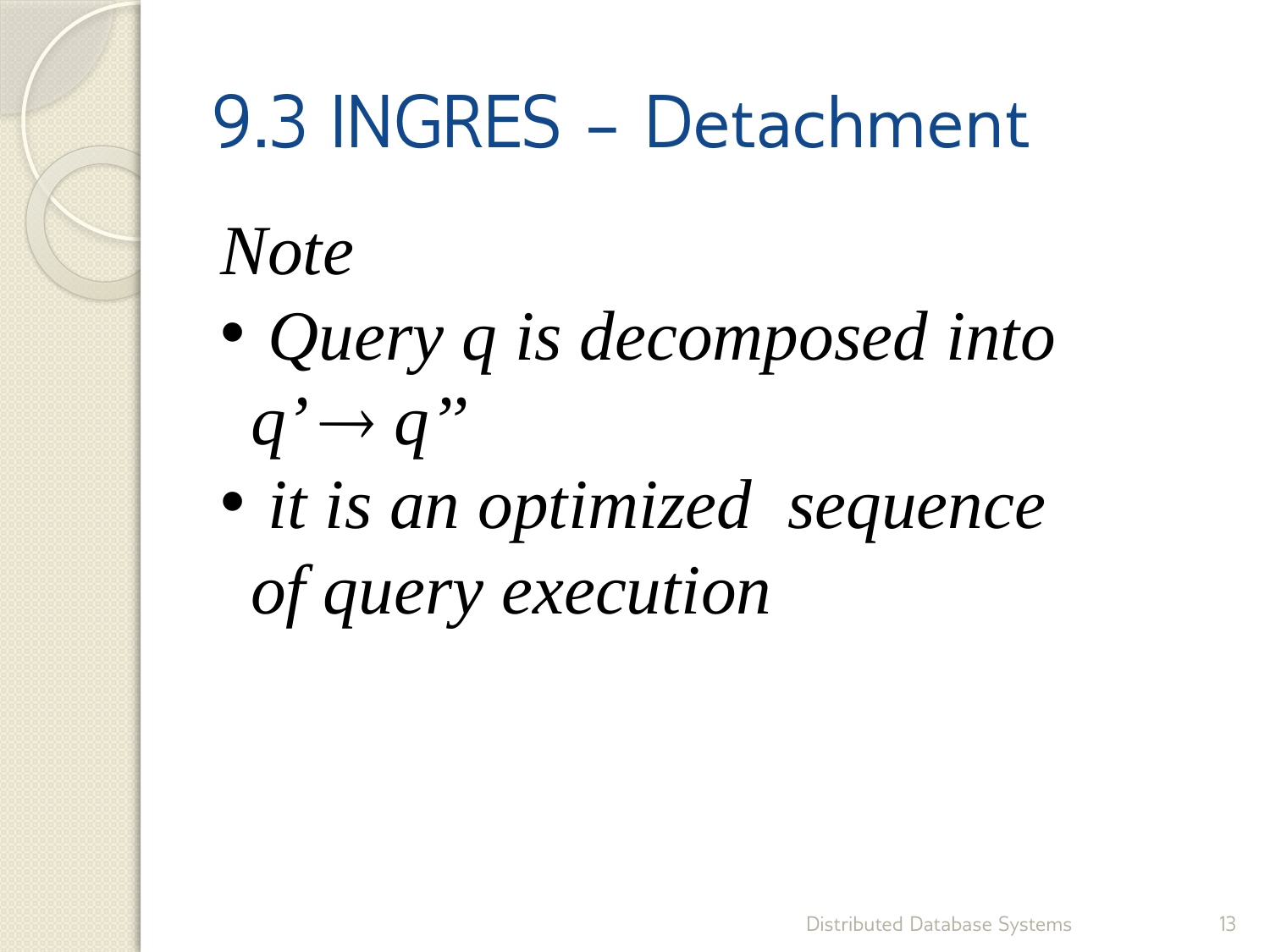

# 9.3 INGRES – Detachment
Note
 Query q is decomposed into  q’ → q’’
 it is an optimized  sequence of query execution
Distributed Database Systems
13